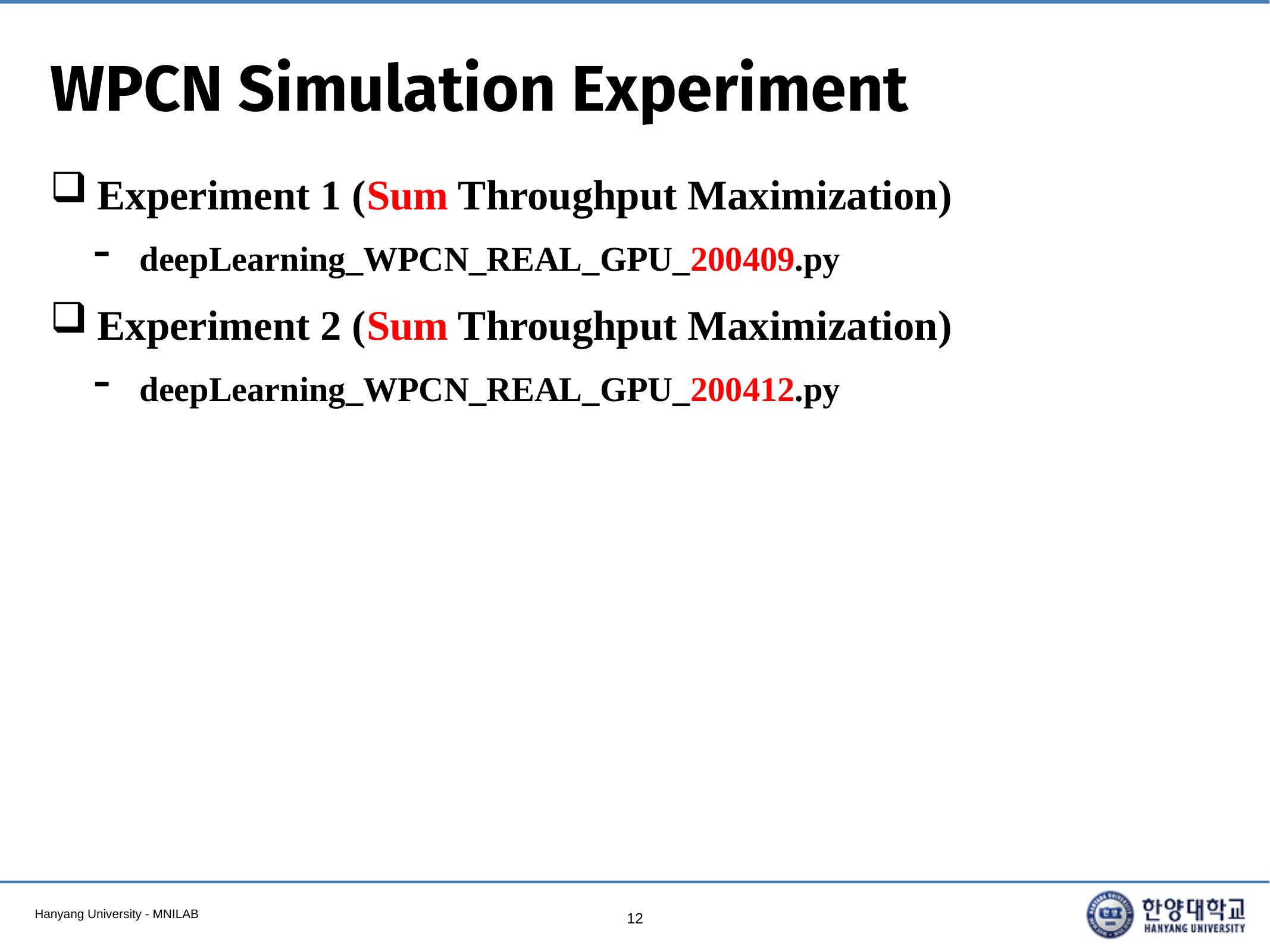

# WPCN Simulation Experiment
Experiment 1 (Sum Throughput Maximization)
deepLearning_WPCN_REAL_GPU_200409.py
Experiment 2 (Sum Throughput Maximization)
deepLearning_WPCN_REAL_GPU_200412.py
12